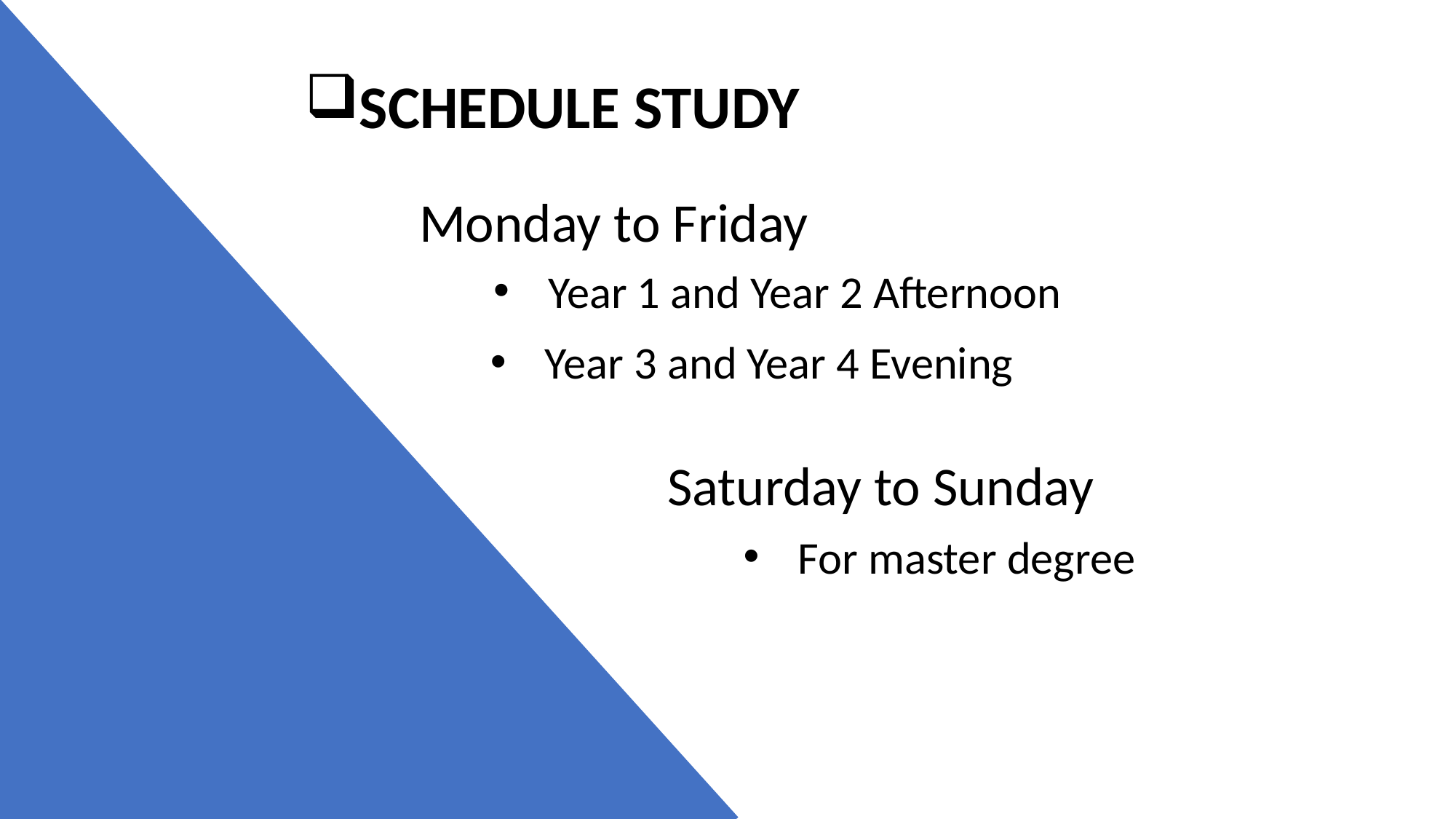

SCHEDULE STUDY
Monday to Friday
Year 1 and Year 2 Afternoon

Year 3 and Year 4 Evening
Saturday to Sunday
For master degree